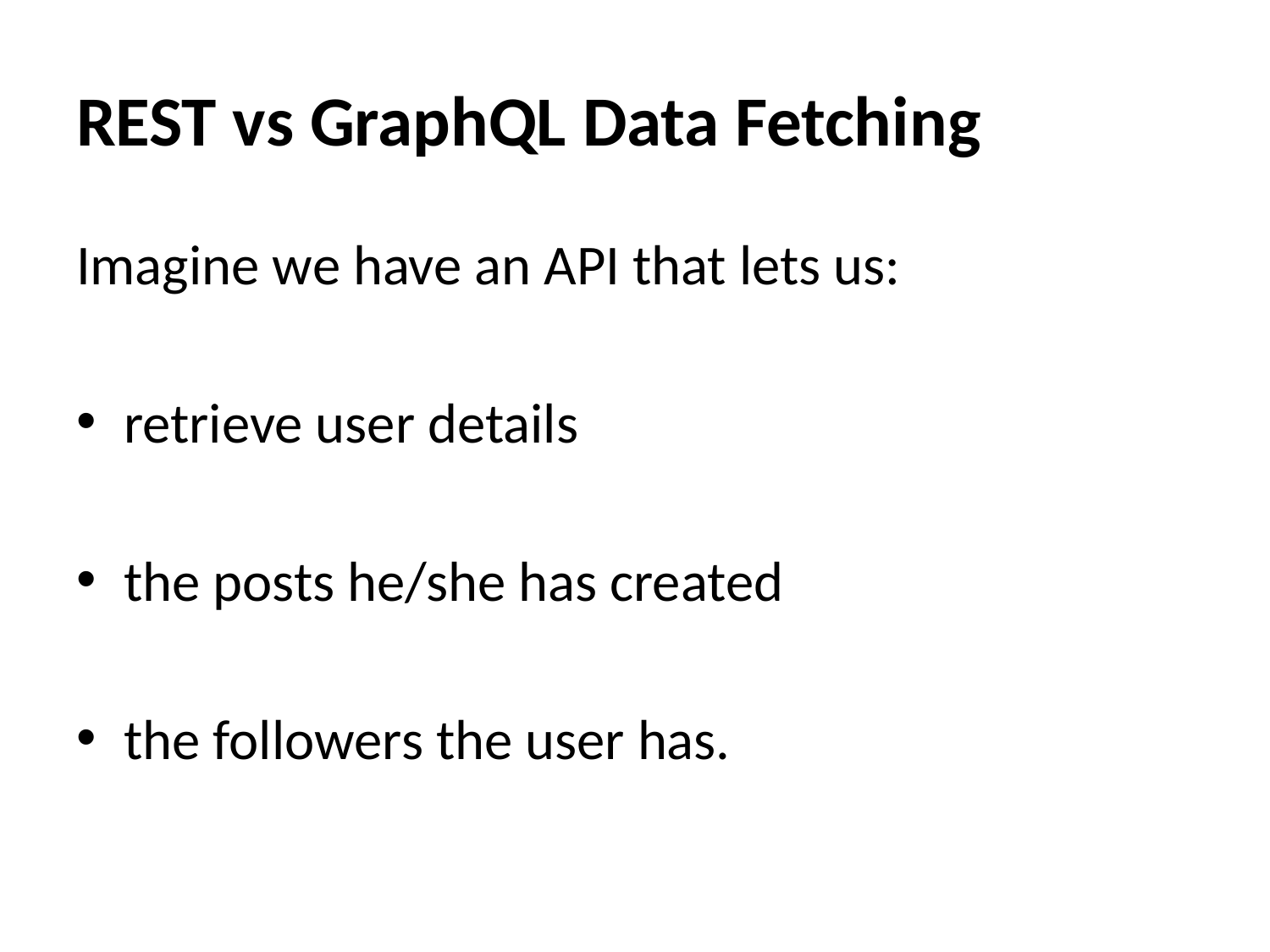

# REST vs GraphQL Data Fetching
Imagine we have an API that lets us:

retrieve user details

the posts he/she has created

the followers the user has.